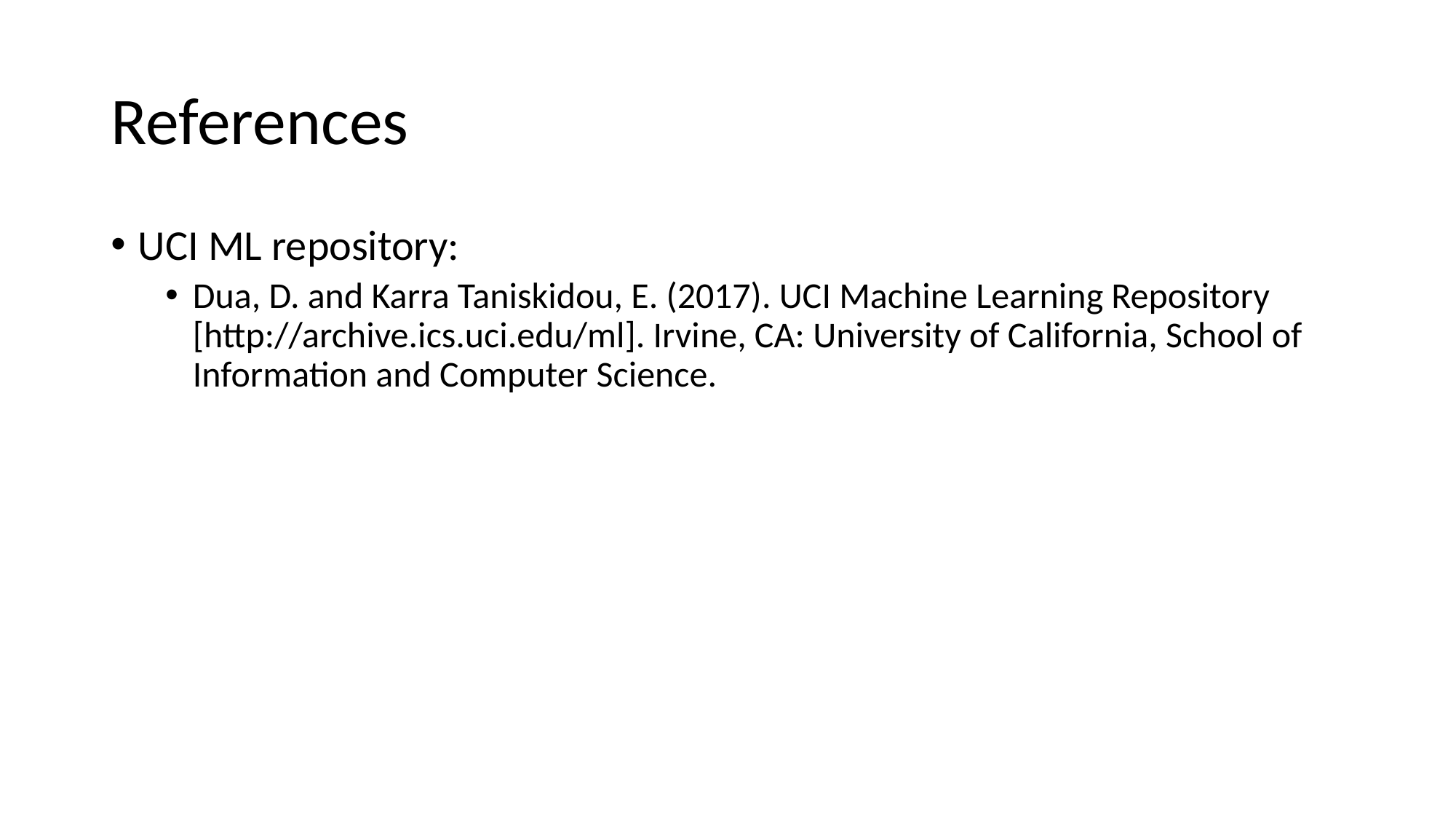

# References
UCI ML repository:
Dua, D. and Karra Taniskidou, E. (2017). UCI Machine Learning Repository [http://archive.ics.uci.edu/ml]. Irvine, CA: University of California, School of Information and Computer Science.